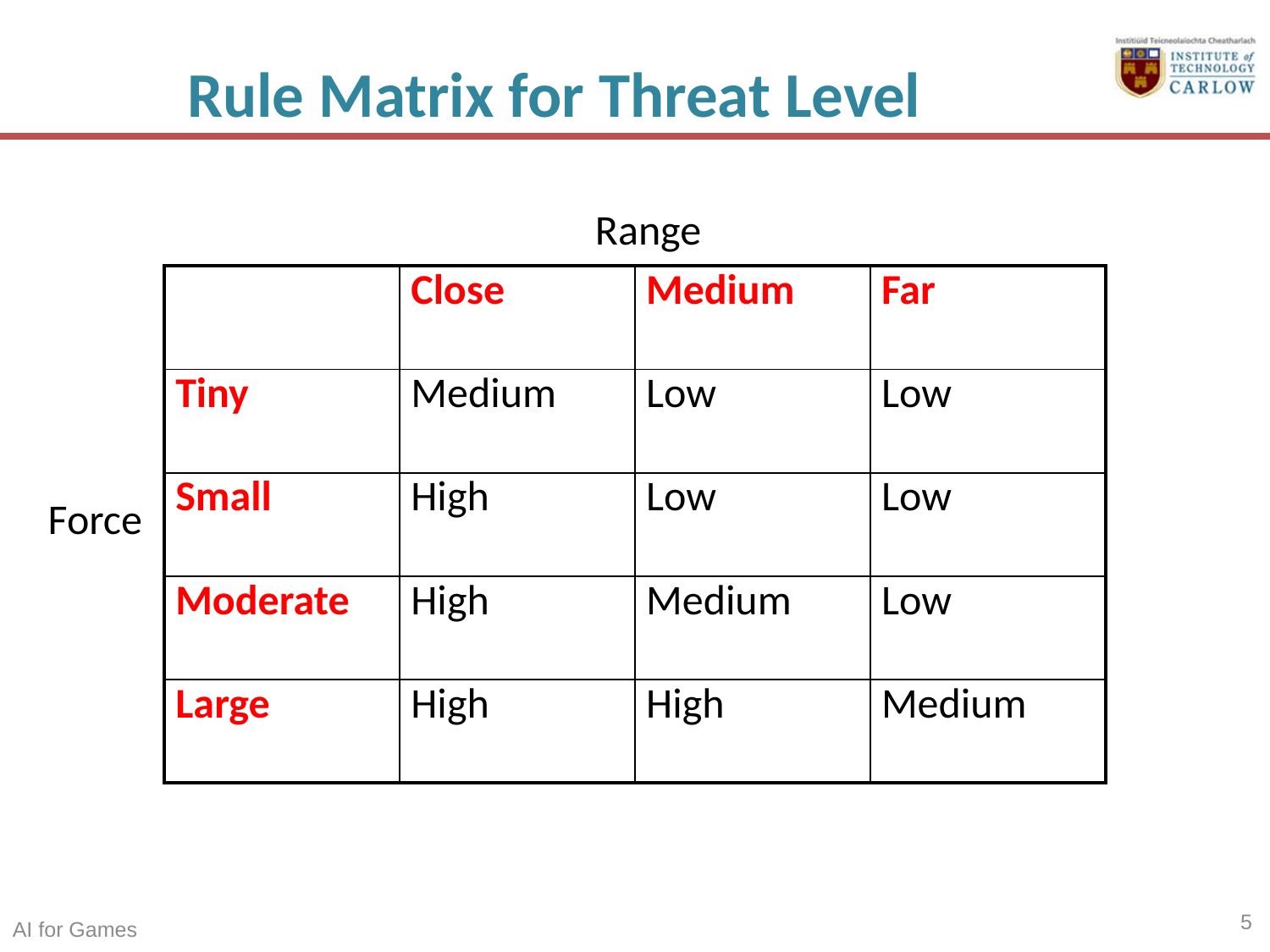

# Rule Matrix for Threat Level
Range
|  | Close | Medium | Far |
| --- | --- | --- | --- |
| Tiny | Medium | Low | Low |
| Small | High | Low | Low |
| Moderate | High | Medium | Low |
| Large | High | High | Medium |
Force
5